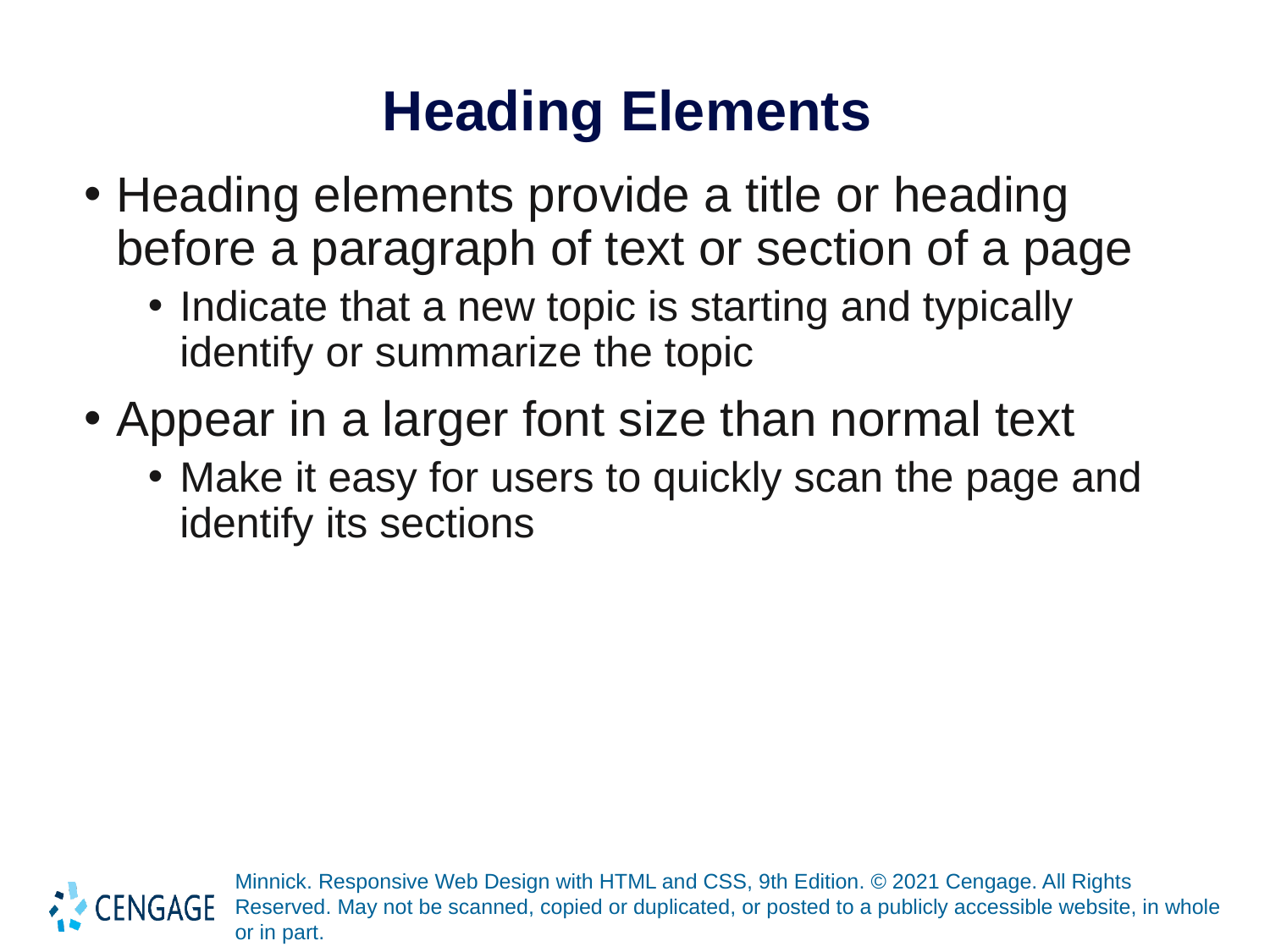

# Heading Elements
Heading elements provide a title or heading before a paragraph of text or section of a page
Indicate that a new topic is starting and typically identify or summarize the topic
Appear in a larger font size than normal text
Make it easy for users to quickly scan the page and identify its sections
Minnick. Responsive Web Design with HTML and CSS, 9th Edition. © 2021 Cengage. All Rights Reserved. May not be scanned, copied or duplicated, or posted to a publicly accessible website, in whole or in part.